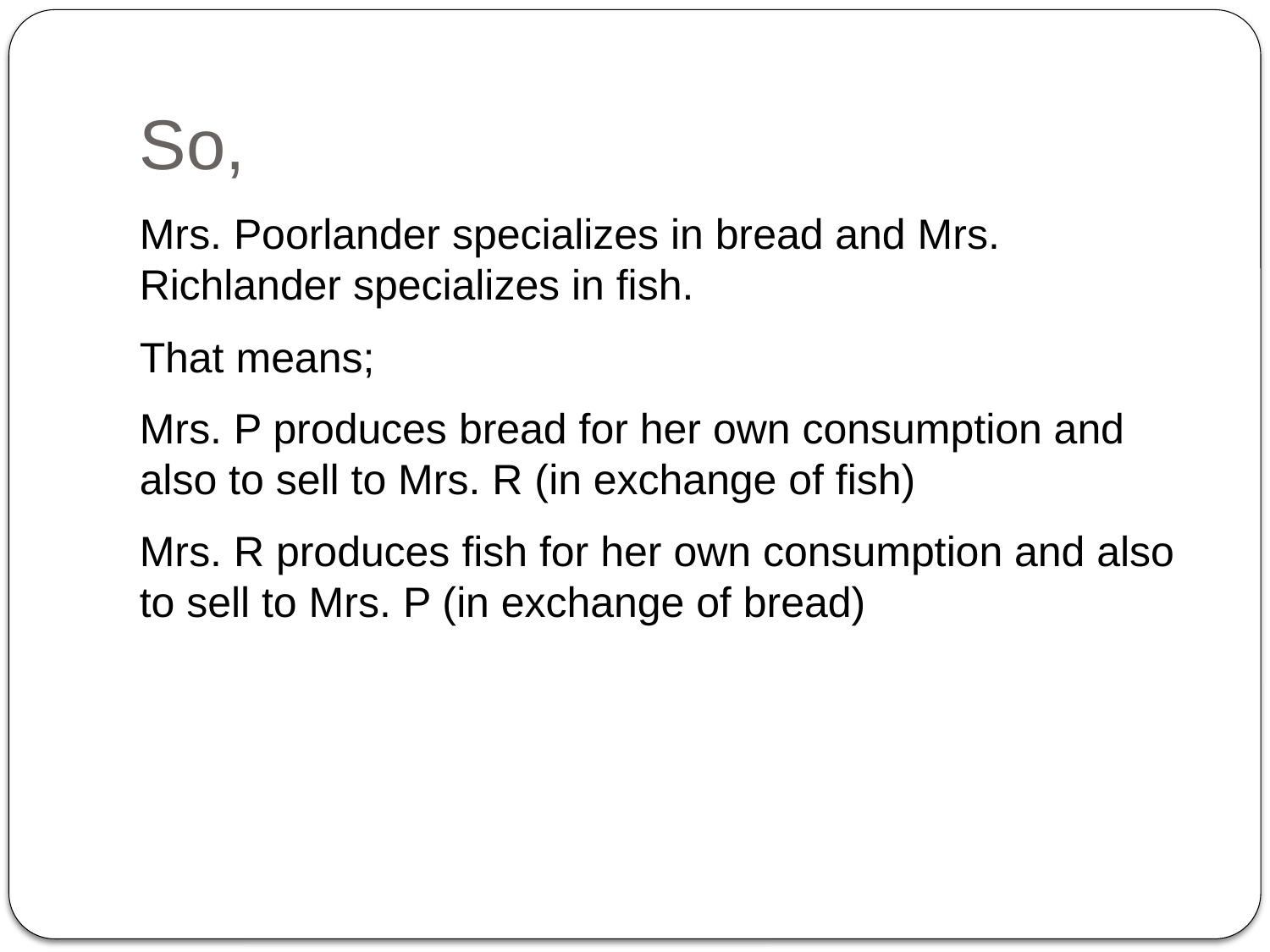

# So,
Mrs. Poorlander specializes in bread and Mrs. Richlander specializes in fish.
That means;
Mrs. P produces bread for her own consumption and also to sell to Mrs. R (in exchange of fish)
Mrs. R produces fish for her own consumption and also to sell to Mrs. P (in exchange of bread)